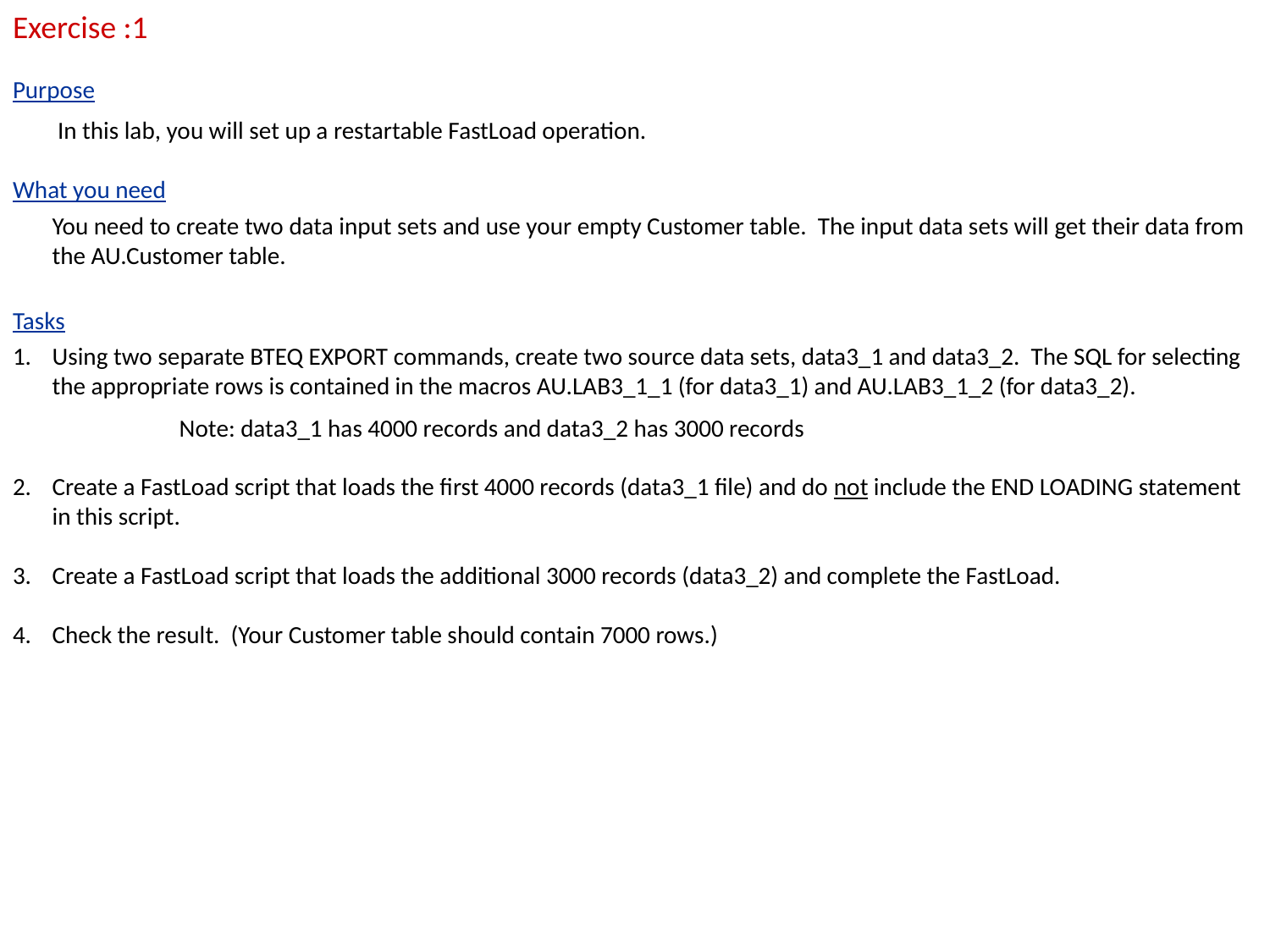

Exercise :1

Purpose
	 In this lab, you will set up a restartable FastLoad operation.

What you need
	You need to create two data input sets and use your empty Customer table.  The input data sets will get their data from the AU.Customer table.

Tasks
1.	Using two separate BTEQ EXPORT commands, create two source data sets, data3_1 and data3_2.  The SQL for selecting the appropriate rows is contained in the macros AU.LAB3_1_1 (for data3_1) and AU.LAB3_1_2 (for data3_2).
		Note: data3_1 has 4000 records and data3_2 has 3000 records

2.	Create a FastLoad script that loads the first 4000 records (data3_1 file) and do not include the END LOADING statement in this script.

3.	Create a FastLoad script that loads the additional 3000 records (data3_2) and complete the FastLoad.

4.	Check the result.  (Your Customer table should contain 7000 rows.)